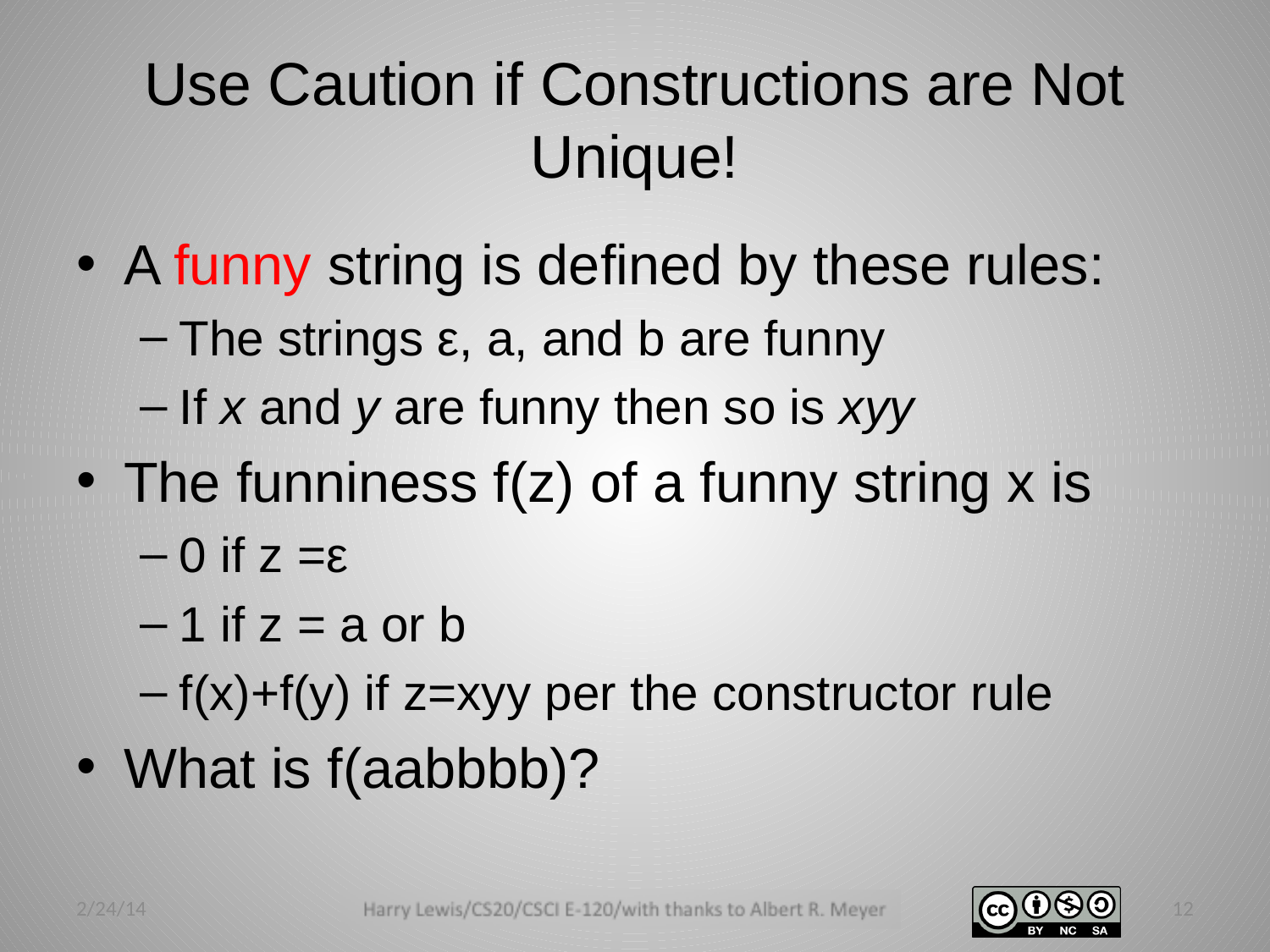

# Use Caution if Constructions are Not Unique!
A funny string is defined by these rules:
The strings ε, a, and b are funny
If x and y are funny then so is xyy
The funniness f(z) of a funny string x is
0 if z =ε
1 if z = a or b
f(x)+f(y) if z=xyy per the constructor rule
What is f(aabbbb)?

2/24/14
12